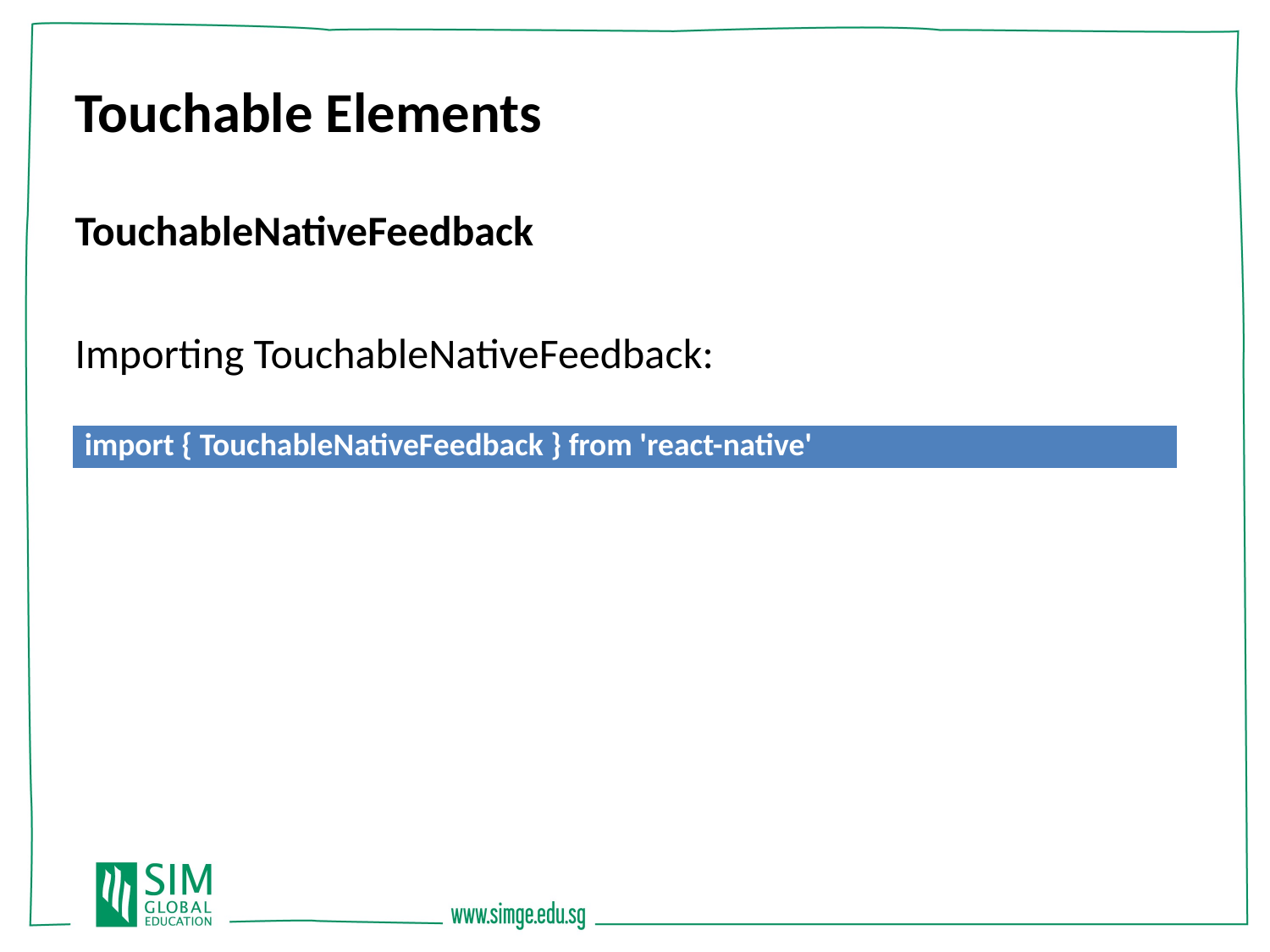

Touchable Elements
TouchableNativeFeedback

Importing TouchableNativeFeedback:

| import { TouchableNativeFeedback } from 'react-native' |
| --- |